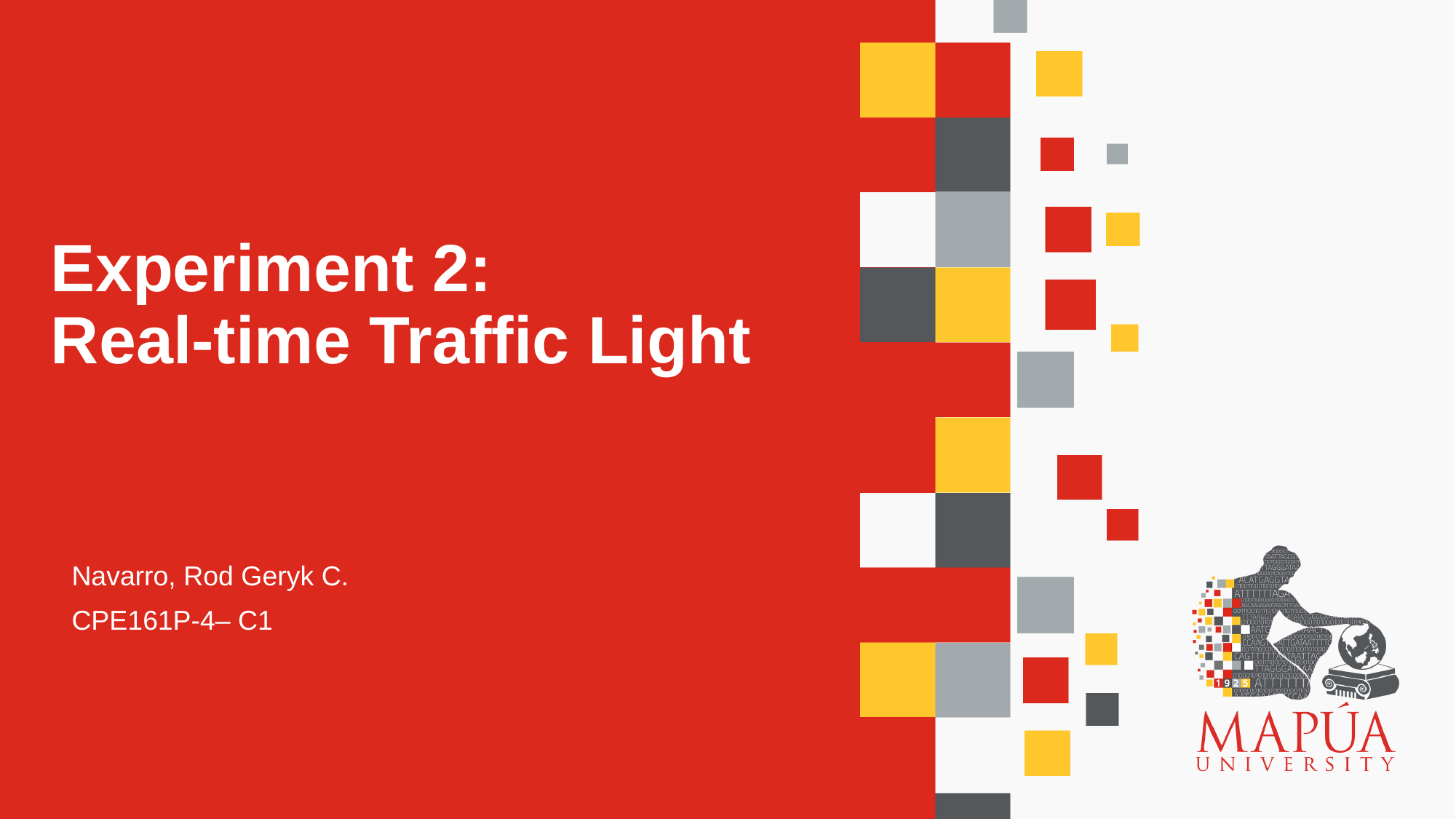

# Experiment 2: Real-time Traffic Light
Navarro, Rod Geryk C.
CPE161P-4– C1